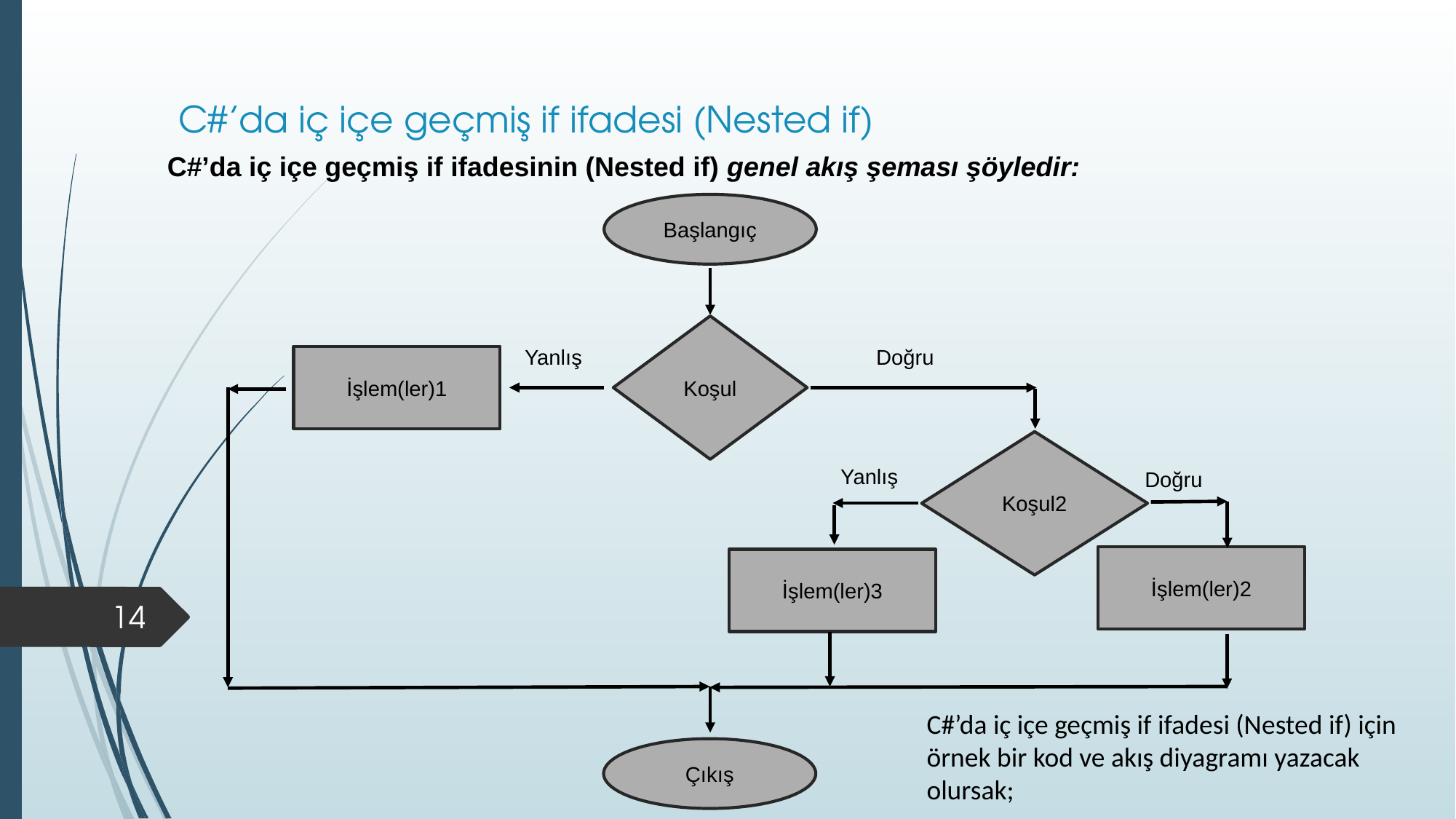

# C#’da iç içe geçmiş if ifadesi (Nested if)
C#’da iç içe geçmiş if ifadesinin (Nested if) genel akış şeması şöyledir:
Başlangıç
Koşul
Yanlış
Doğru
İşlem(ler)1
Koşul2
Yanlış
Doğru
İşlem(ler)2
İşlem(ler)3
14
C#’da iç içe geçmiş if ifadesi (Nested if) için örnek bir kod ve akış diyagramı yazacak olursak;
Çıkış